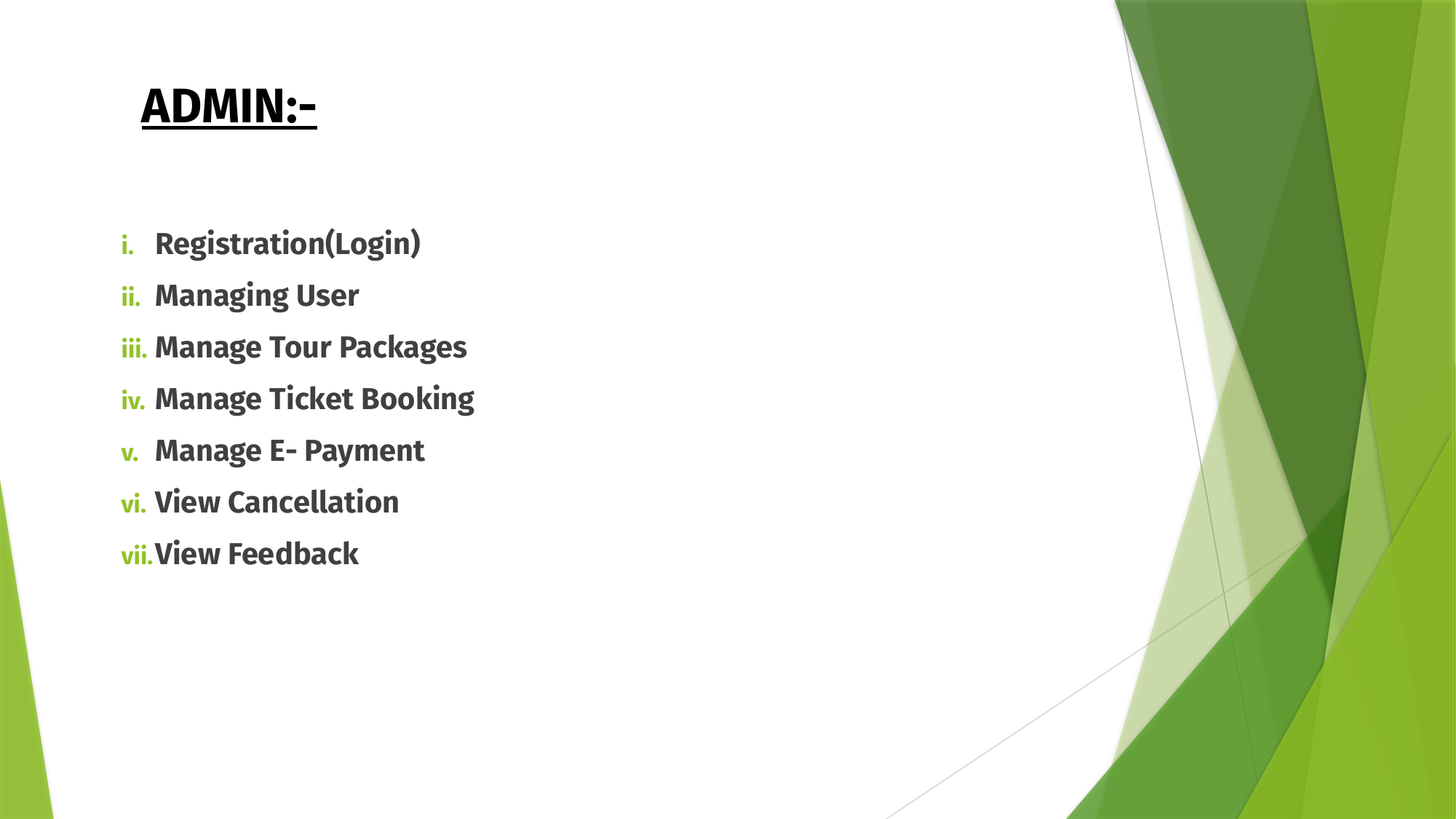

# ADMIN:-
Registration(Login)
Managing User
Manage Tour Packages
Manage Ticket Booking
Manage E- Payment
View Cancellation
View Feedback